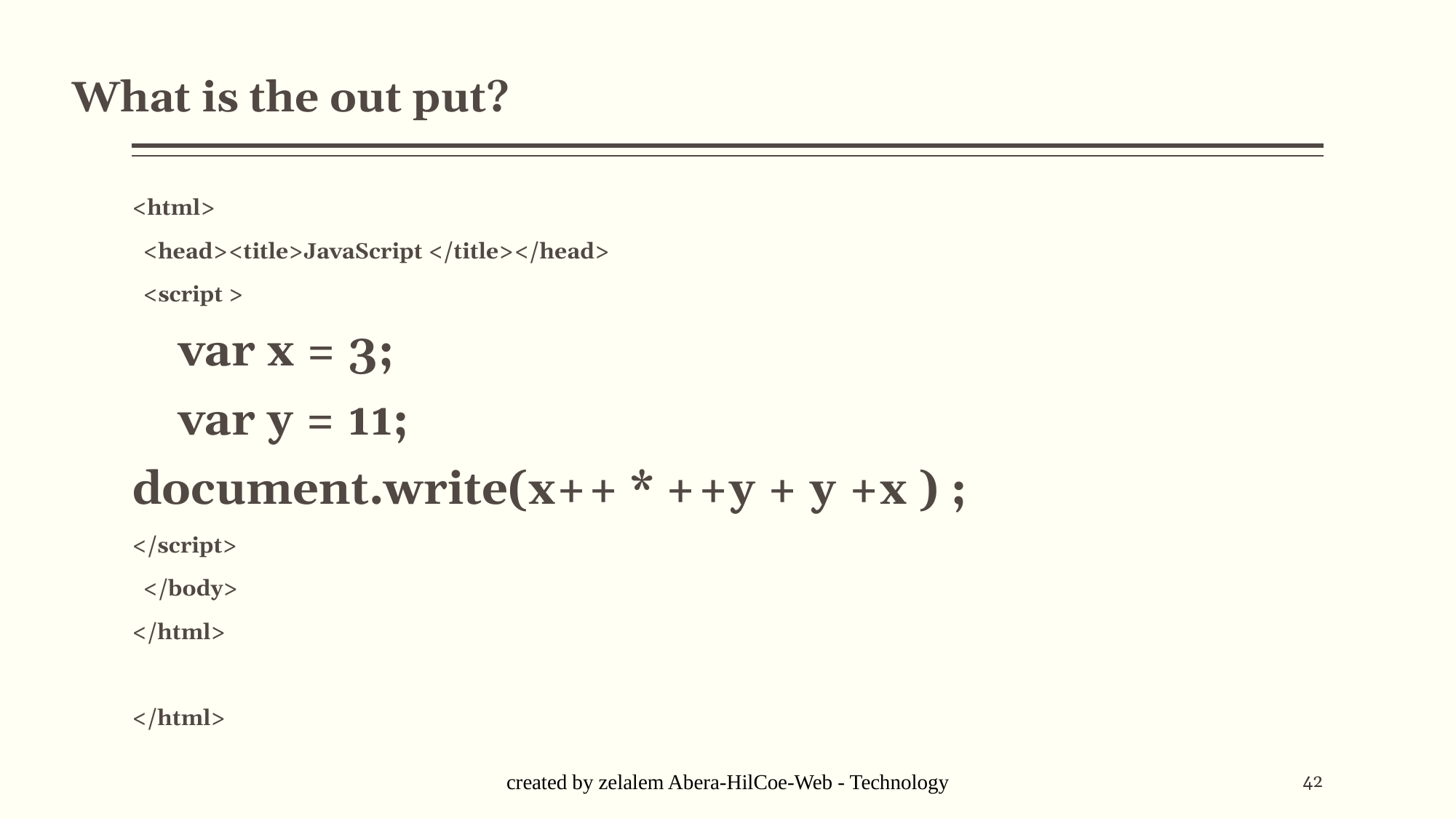

# What is the out put?
<html>
  <head><title>JavaScript </title></head>
  <script >
    var x = 3;
    var y = 11;
document.write(x++ * ++y + y +x ) ;
</script>
  </body>
</html>

</html>

created by zelalem Abera-HilCoe-Web - Technology
42